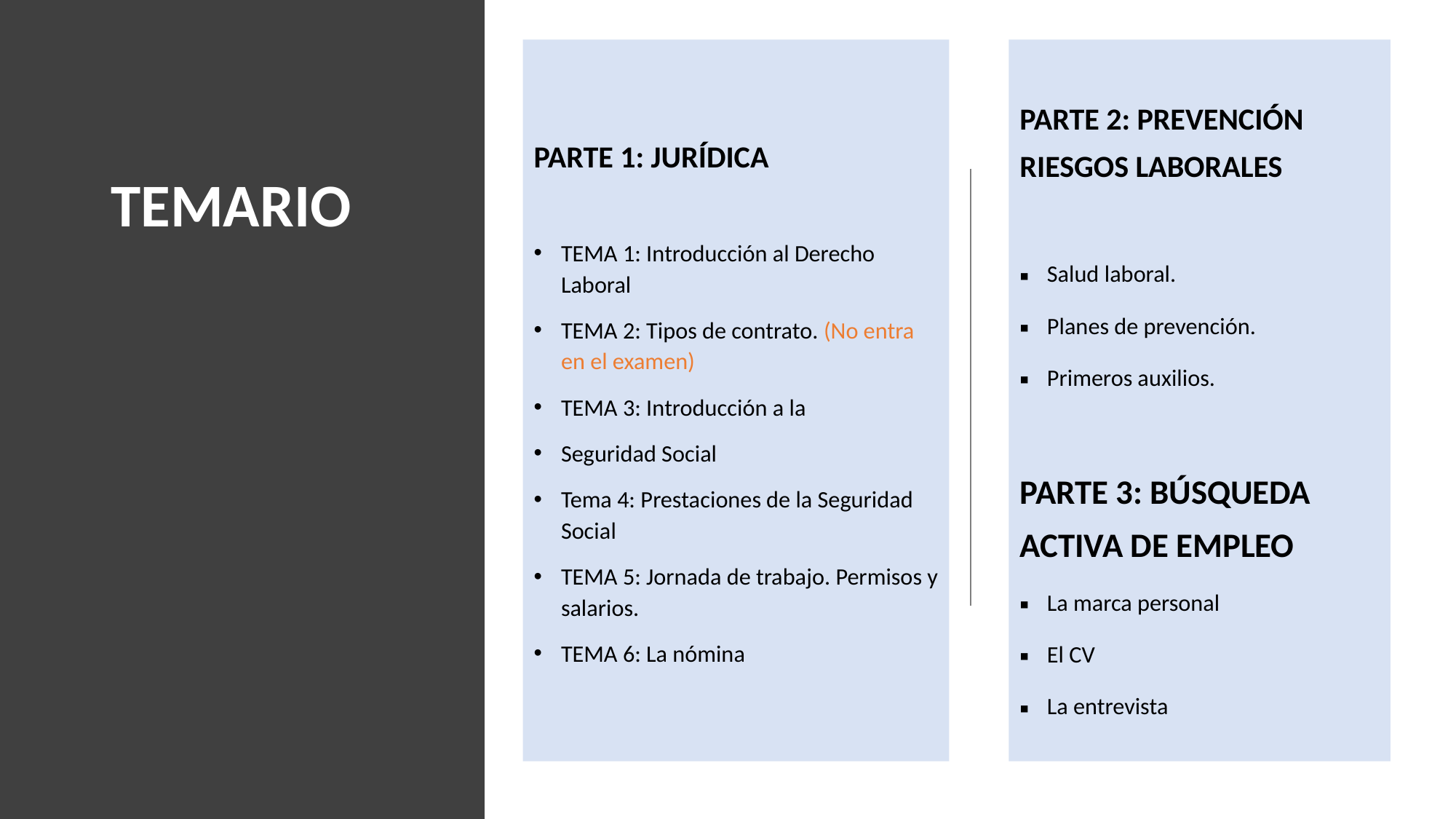

PARTE 1: JURÍDICA

TEMA 1: Introducción al Derecho Laboral
TEMA 2: Tipos de contrato. (No entra en el examen)
TEMA 3: Introducción a la
Seguridad Social
Tema 4: Prestaciones de la Seguridad Social
TEMA 5: Jornada de trabajo. Permisos y salarios.
TEMA 6: La nómina

PARTE 2: PREVENCIÓN RIESGOS LABORALES

Salud laboral.
Planes de prevención.
Primeros auxilios.

PARTE 3: BÚSQUEDA ACTIVA DE EMPLEO
La marca personal
El CV
La entrevista

# TEMARIO